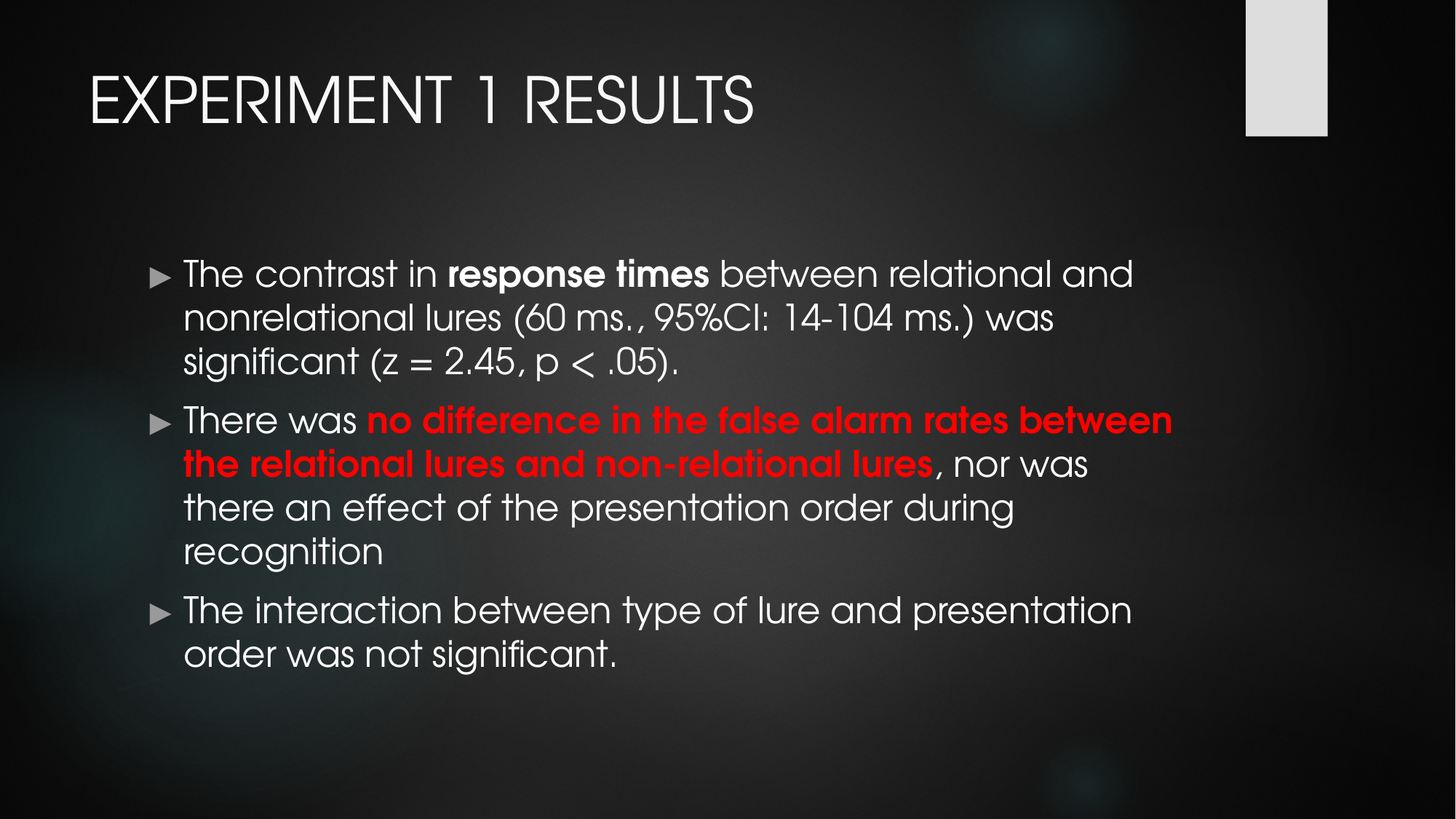

# EXPERIMENT 1 RESULTS
The contrast in response times between relational and nonrelational lures (60 ms., 95%CI: 14-104 ms.) was significant (z = 2.45, p < .05).
There was no difference in the false alarm rates between the relational lures and non-relational lures, nor was there an effect of the presentation order during recognition
The interaction between type of lure and presentation order was not significant.